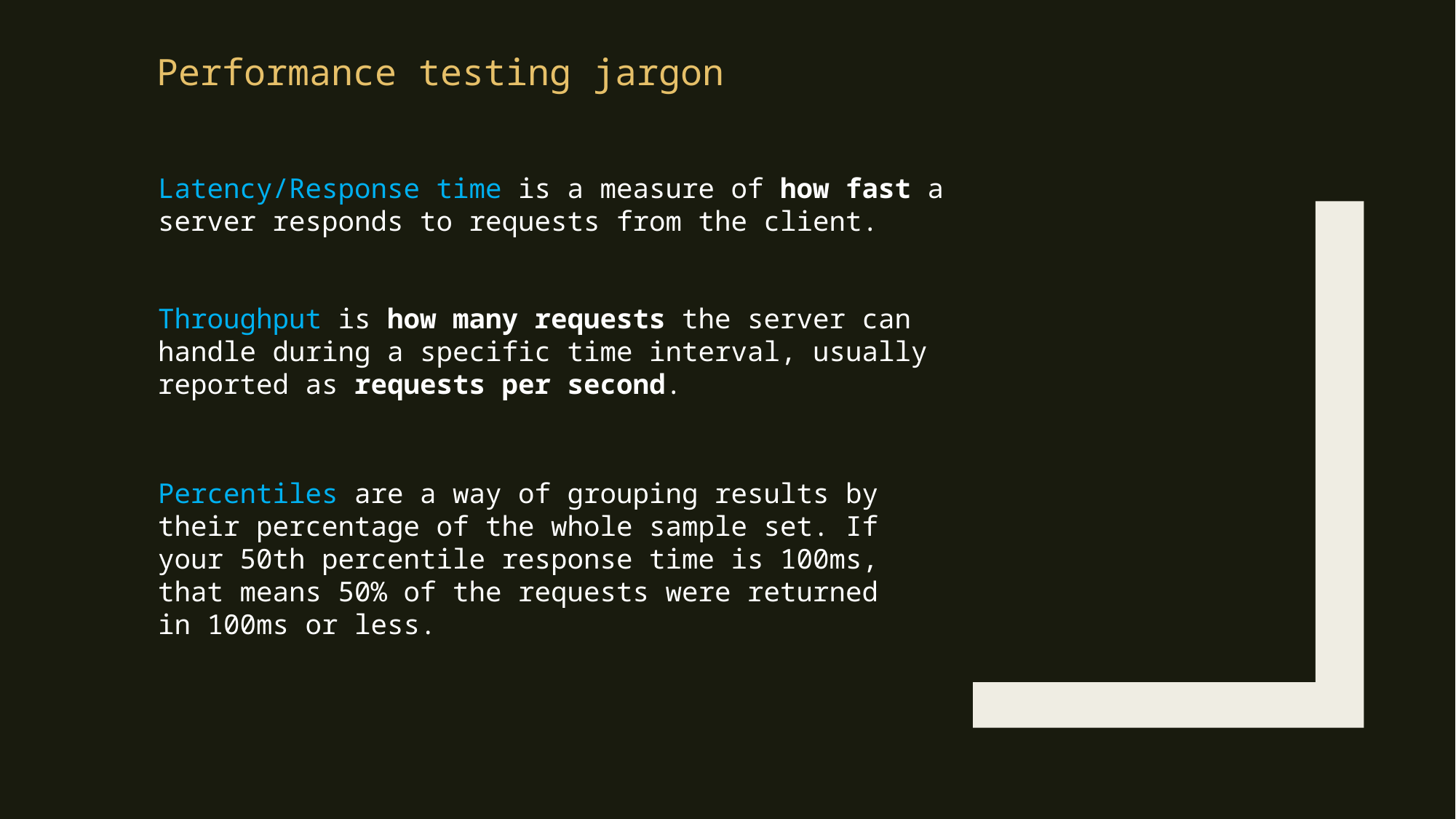

Performance testing jargon
Latency/Response time is a measure of how fast a server responds to requests from the client.
Throughput is how many requests the server can handle during a specific time interval, usually reported as requests per second.
Percentiles are a way of grouping results by their percentage of the whole sample set. If your 50th percentile response time is 100ms, that means 50% of the requests were returned in 100ms or less.